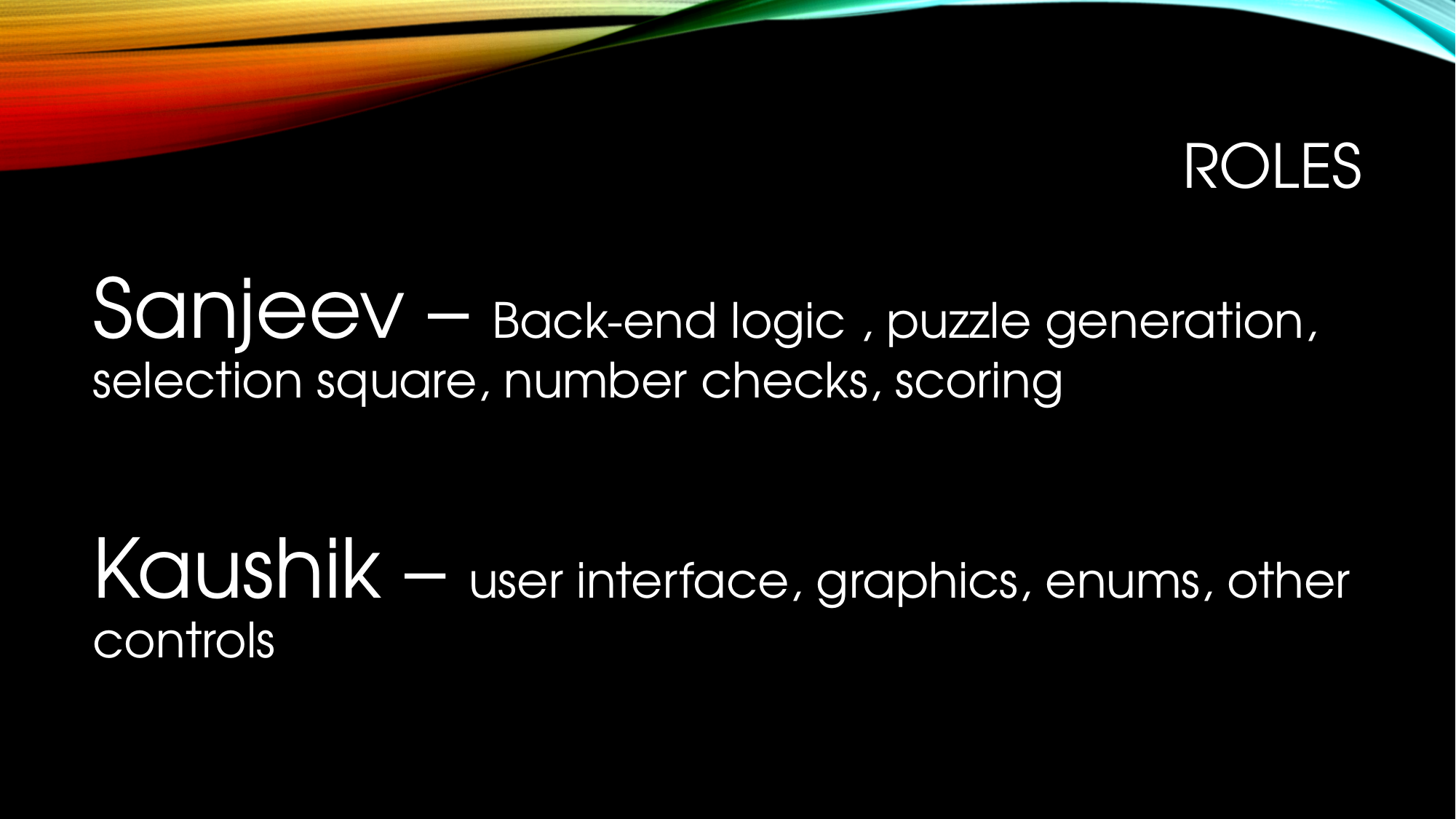

# Roles
Sanjeev – Back-end logic , puzzle generation, selection square, number checks, scoring

Kaushik – user interface, graphics, enums, other controls